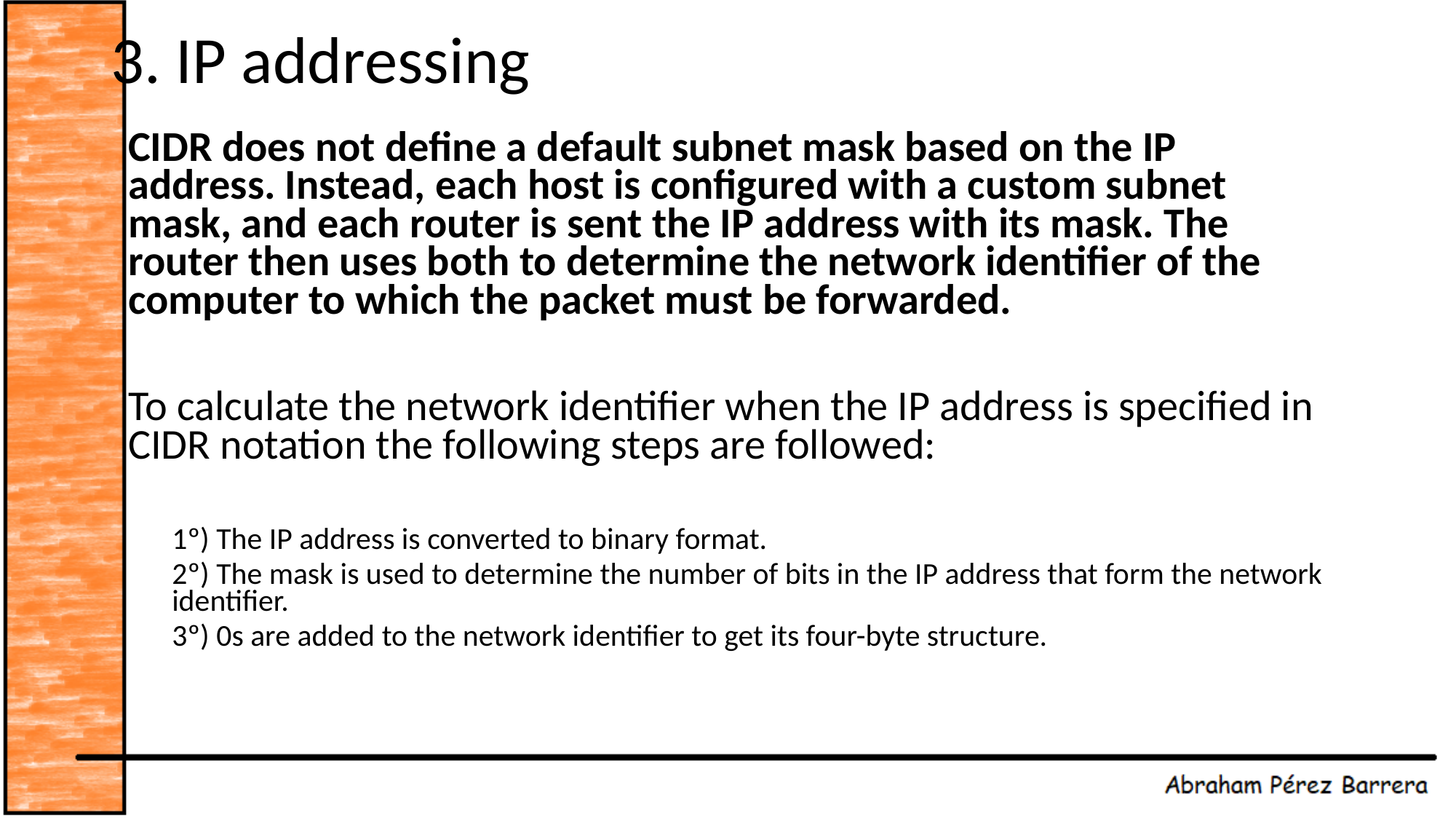

# 3. IP addressing
CIDR does not define a default subnet mask based on the IP address. Instead, each host is configured with a custom subnet mask, and each router is sent the IP address with its mask. The router then uses both to determine the network identifier of the computer to which the packet must be forwarded.

To calculate the network identifier when the IP address is specified in CIDR notation the following steps are followed:

1º) The IP address is converted to binary format.
2º) The mask is used to determine the number of bits in the IP address that form the network identifier.
3º) 0s are added to the network identifier to get its four-byte structure.